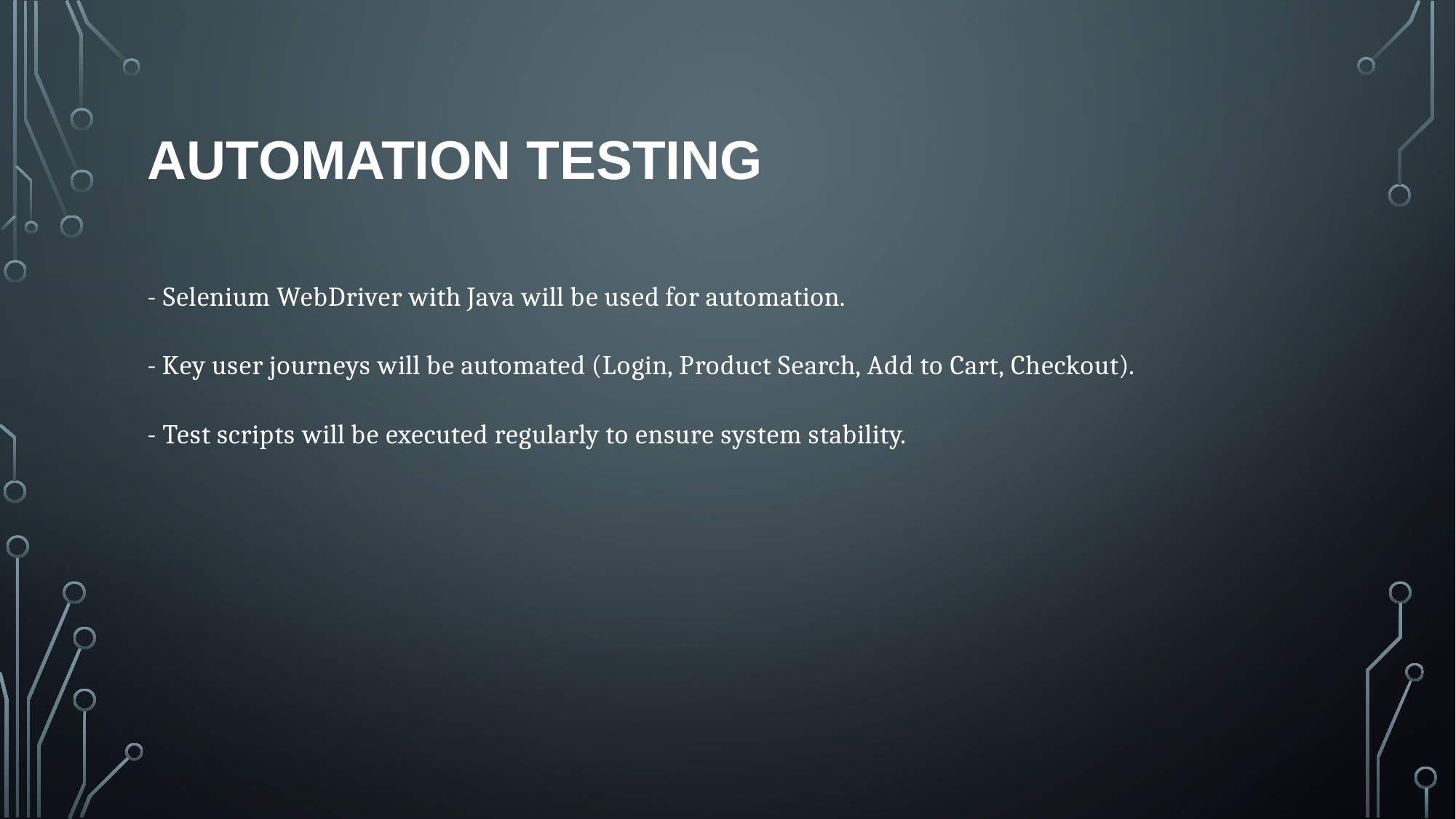

# Automation testing
- Selenium WebDriver with Java will be used for automation.
- Key user journeys will be automated (Login, Product Search, Add to Cart, Checkout).
- Test scripts will be executed regularly to ensure system stability.